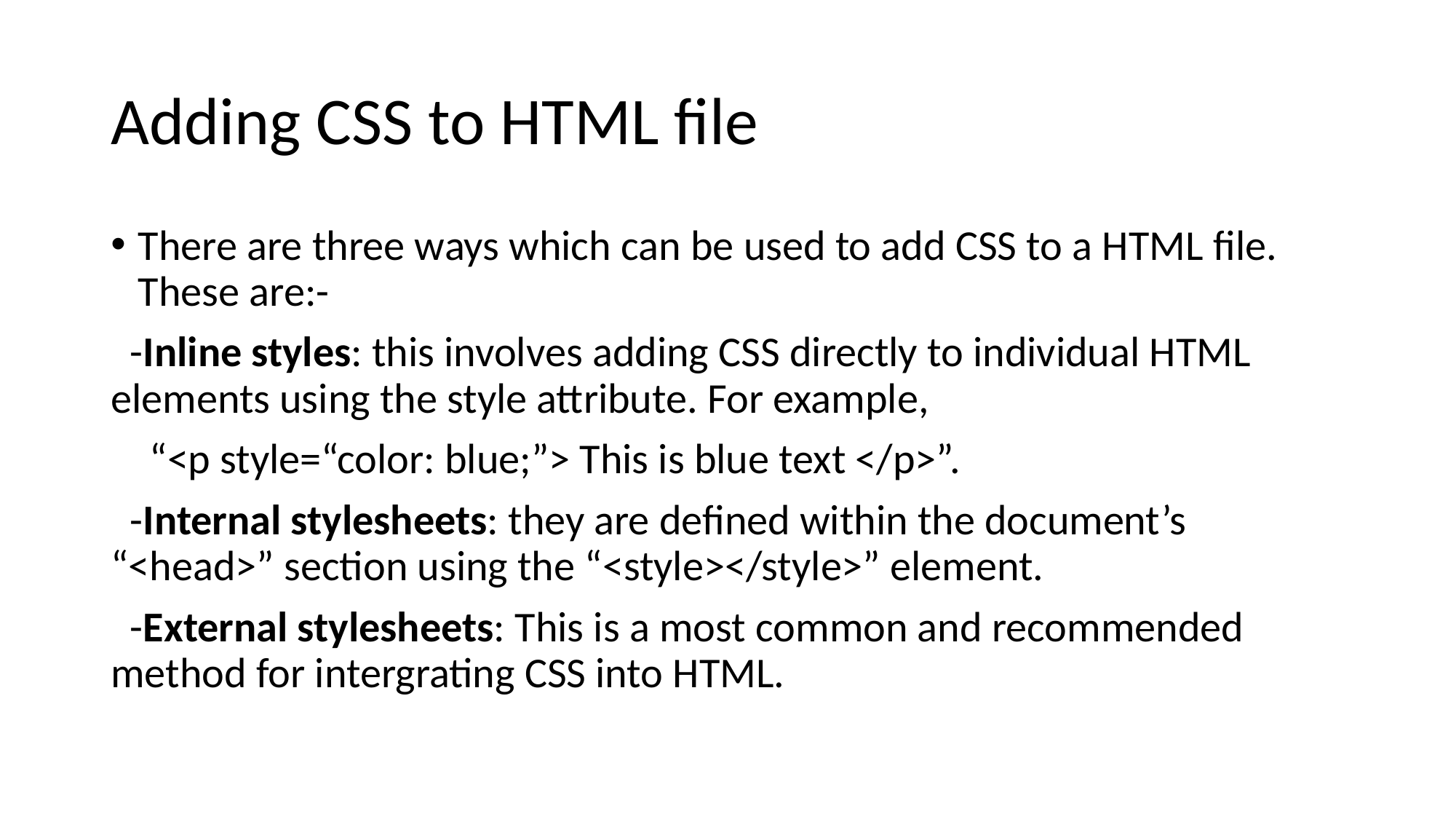

# Adding CSS to HTML file
There are three ways which can be used to add CSS to a HTML file. These are:-
  -Inline styles: this involves adding CSS directly to individual HTML elements using the style attribute. For example,
    “<p style=“color: blue;”> This is blue text </p>”.
  -Internal stylesheets: they are defined within the document’s “<head>” section using the “<style></style>” element.
  -External stylesheets: This is a most common and recommended  method for intergrating CSS into HTML.